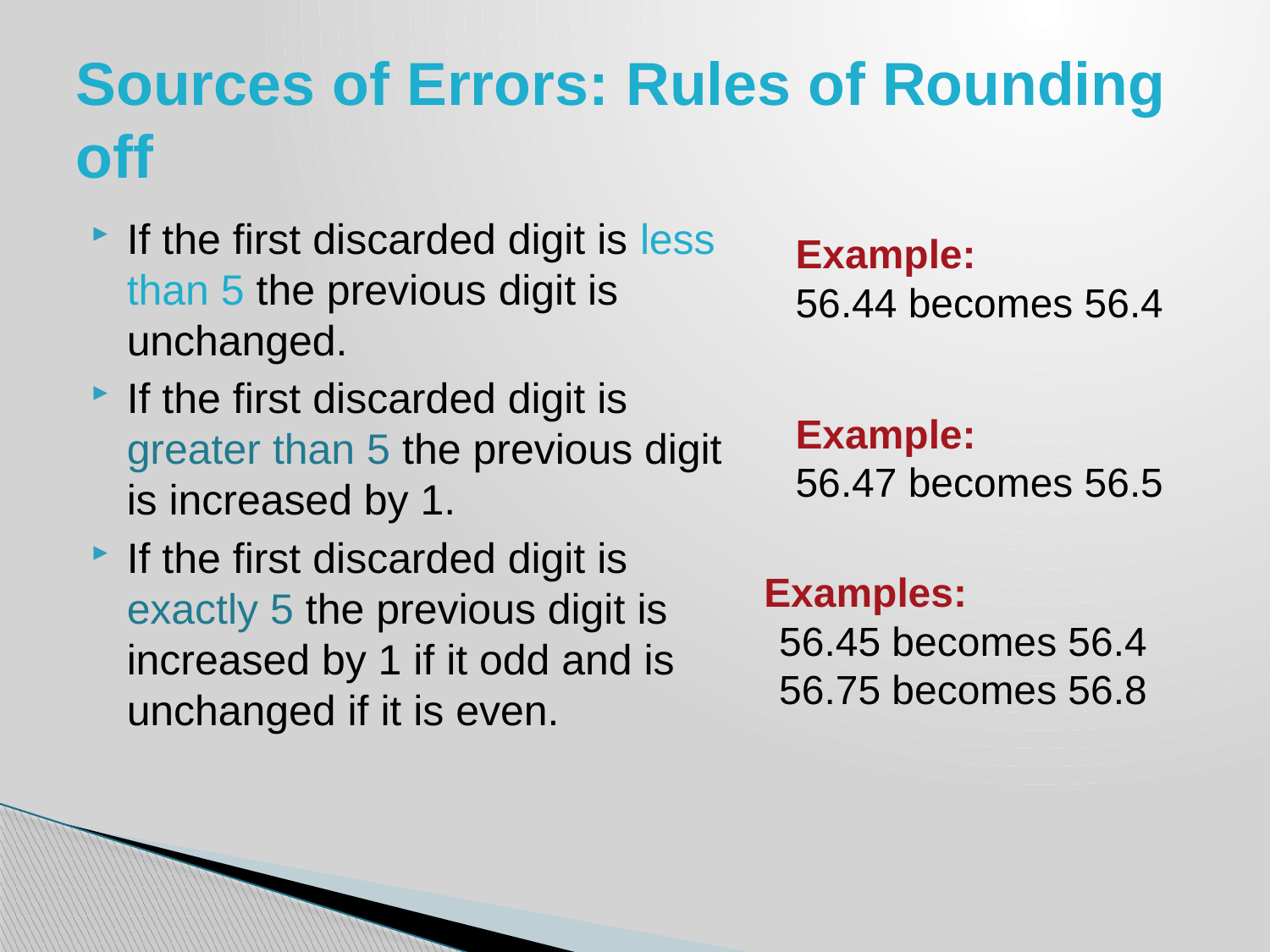

# Sources of Errors: Rules of Rounding off
If the first discarded digit is less than 5 the previous digit is unchanged.
If the first discarded digit is greater than 5 the previous digit is increased by 1.
If the first discarded digit is exactly 5 the previous digit is increased by 1 if it odd and is unchanged if it is even.
Example:
56.44 becomes 56.4
Example:
56.47 becomes 56.5
Examples:
56.45 becomes 56.4
56.75 becomes 56.8